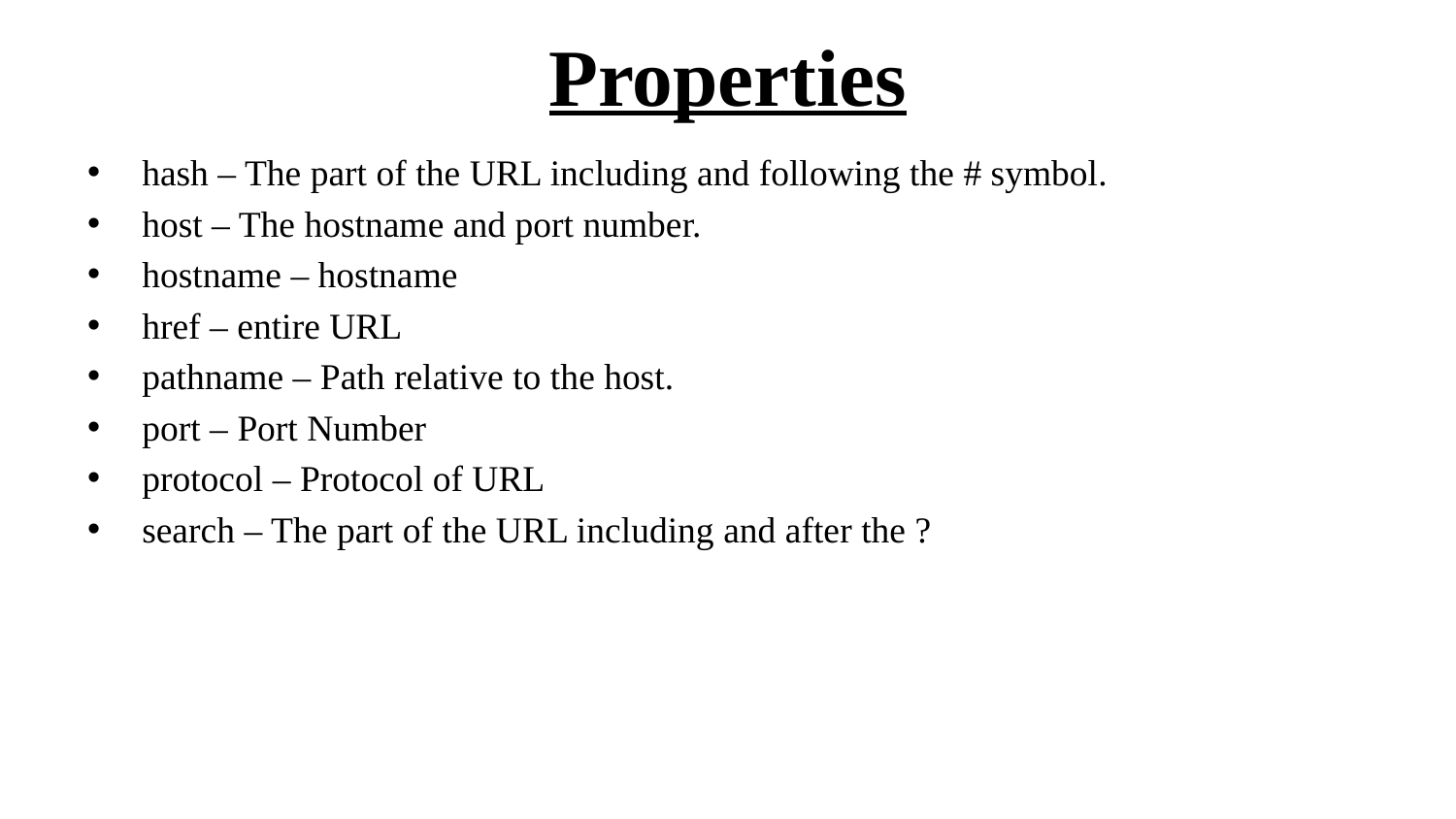

# Properties
hash – The part of the URL including and following the # symbol.
host – The hostname and port number.
hostname – hostname
href – entire URL
pathname – Path relative to the host.
port – Port Number
protocol – Protocol of URL
search – The part of the URL including and after the ?